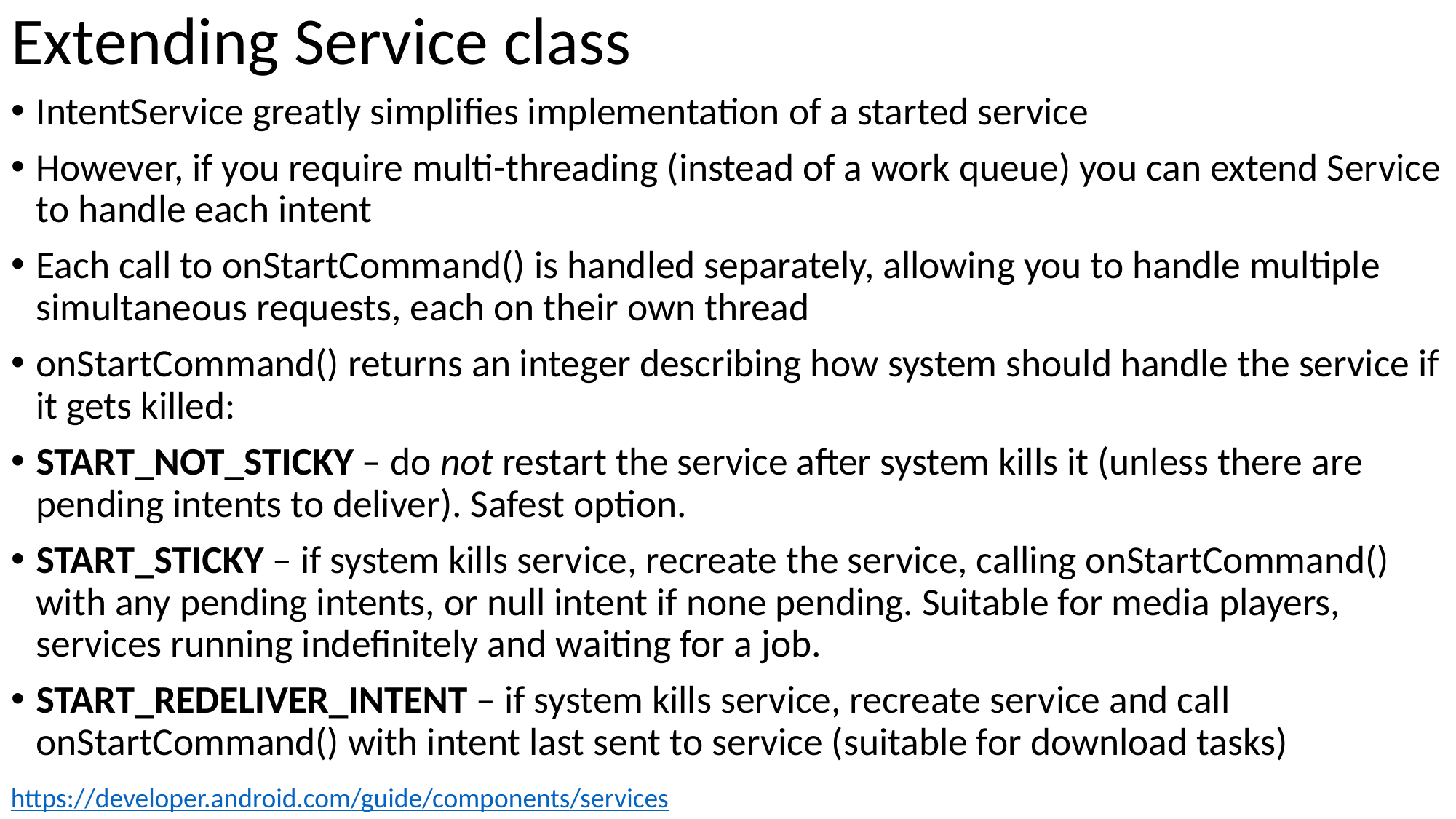

# Extending Service class
IntentService greatly simplifies implementation of a started service
However, if you require multi-threading (instead of a work queue) you can extend Service to handle each intent
Each call to onStartCommand() is handled separately, allowing you to handle multiple simultaneous requests, each on their own thread
onStartCommand() returns an integer describing how system should handle the service if it gets killed:
START_NOT_STICKY – do not restart the service after system kills it (unless there are pending intents to deliver). Safest option.
START_STICKY – if system kills service, recreate the service, calling onStartCommand() with any pending intents, or null intent if none pending. Suitable for media players, services running indefinitely and waiting for a job.
START_REDELIVER_INTENT – if system kills service, recreate service and call onStartCommand() with intent last sent to service (suitable for download tasks)

https://developer.android.com/guide/components/services